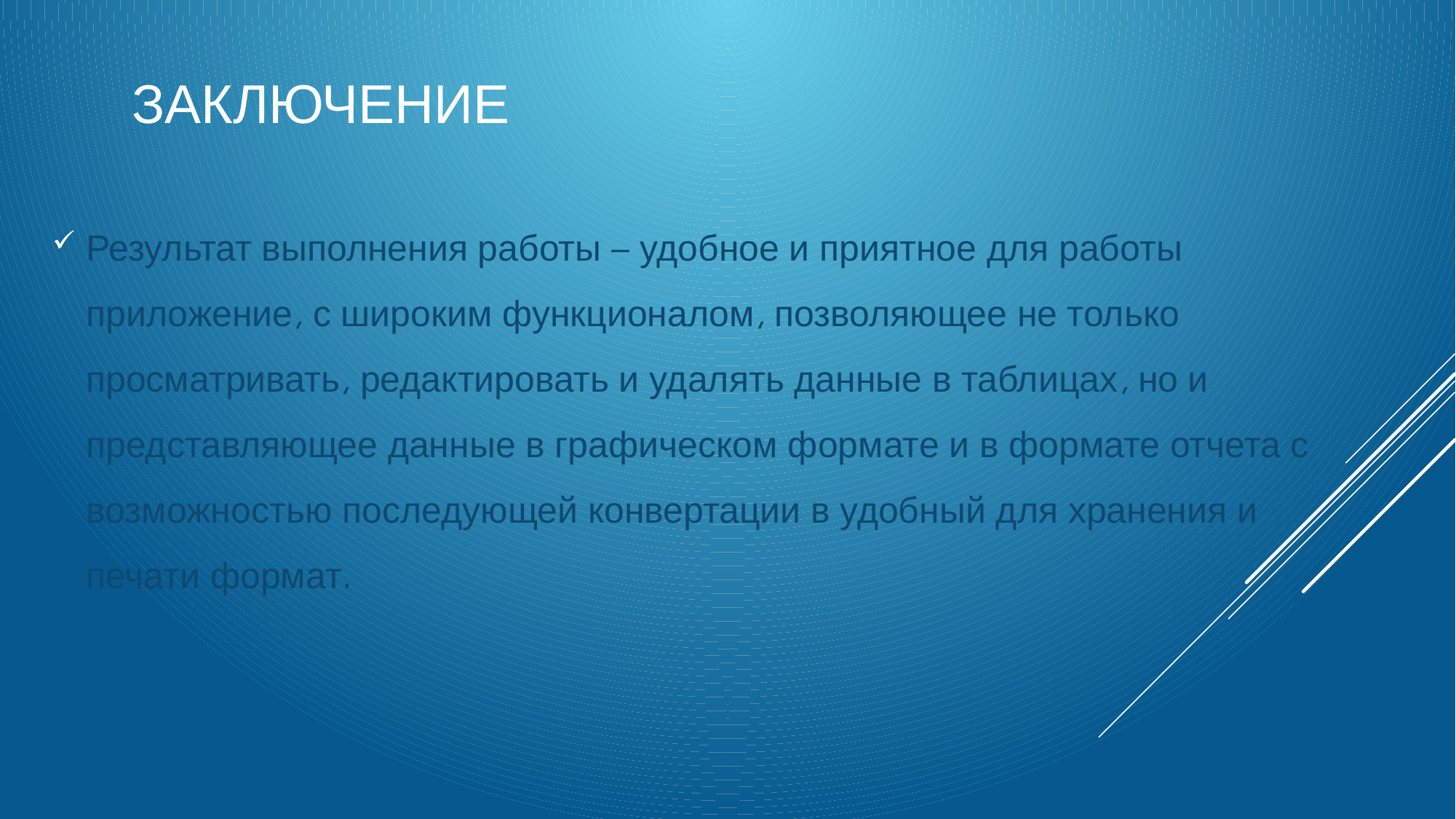

# Заключение
Результат выполнения работы – удобное и приятное для работы приложение, с широким функционалом, позволяющее не только просматривать, редактировать и удалять данные в таблицах, но и представляющее данные в графическом формате и в формате отчета с возможностью последующей конвертации в удобный для хранения и печати формат.